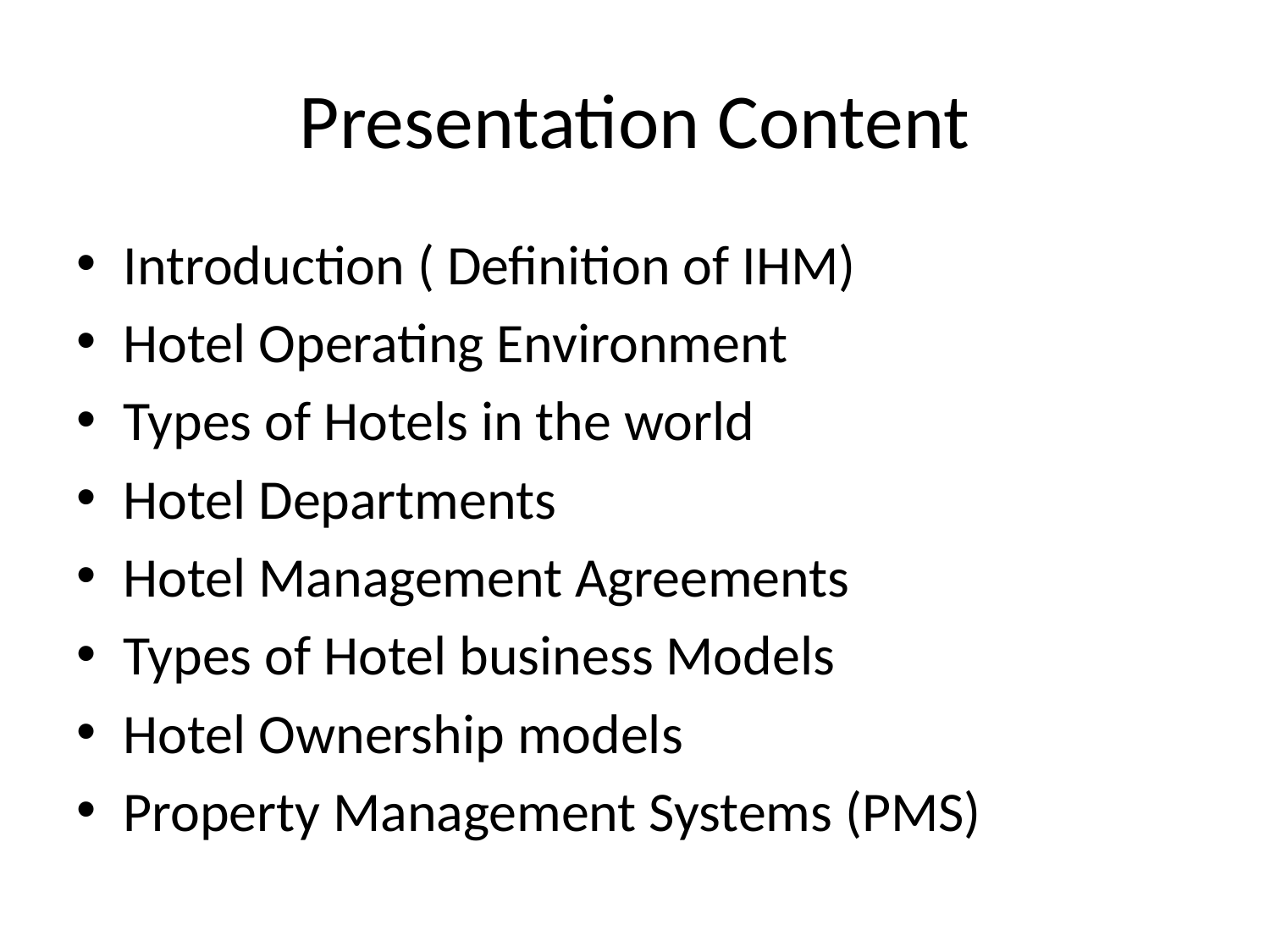

# Presentation Content
Introduction ( Definition of IHM)
Hotel Operating Environment
Types of Hotels in the world
Hotel Departments
Hotel Management Agreements
Types of Hotel business Models
Hotel Ownership models
Property Management Systems (PMS)